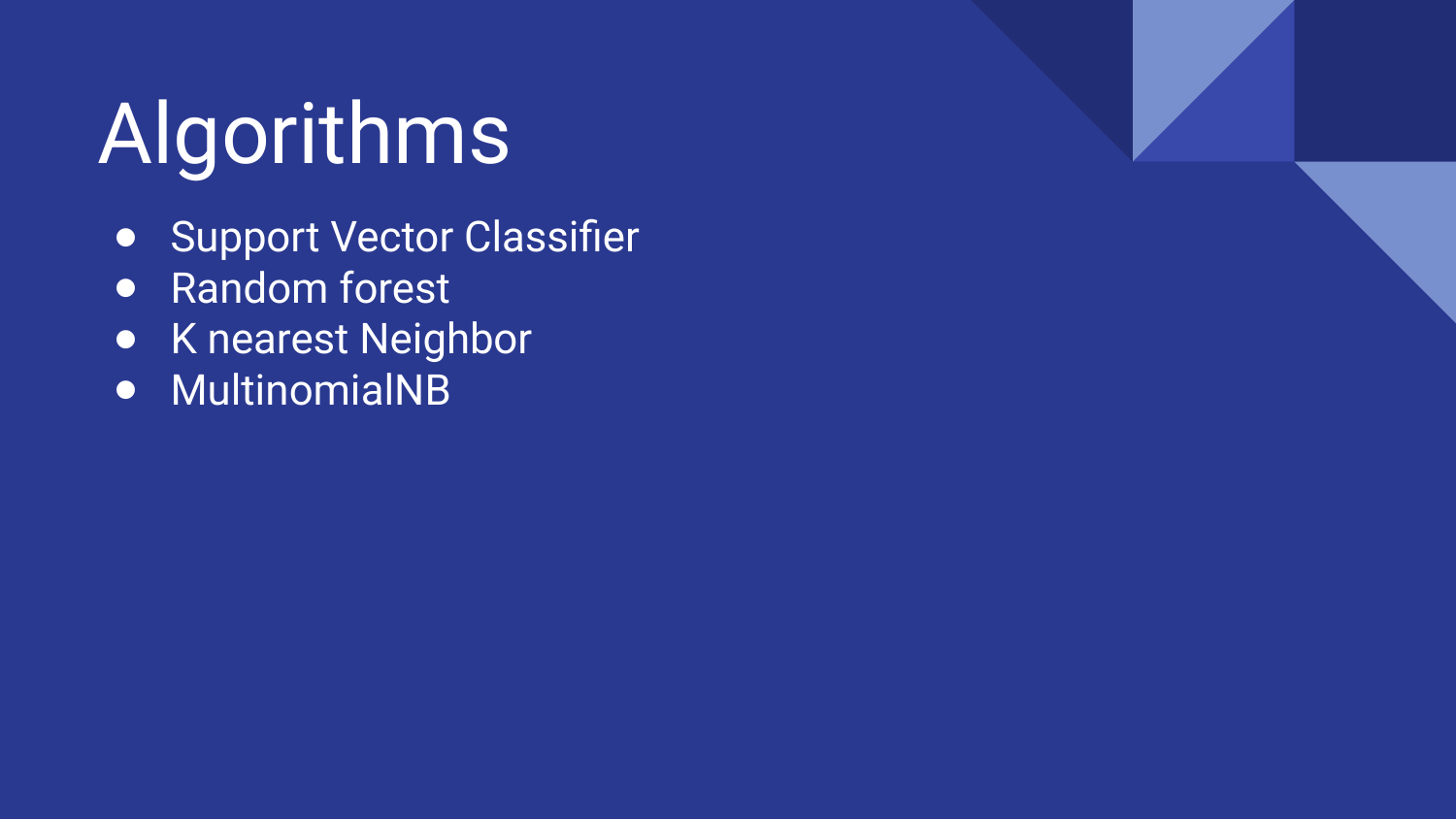

# Algorithms
Support Vector Classifier
Random forest
K nearest Neighbor
MultinomialNB